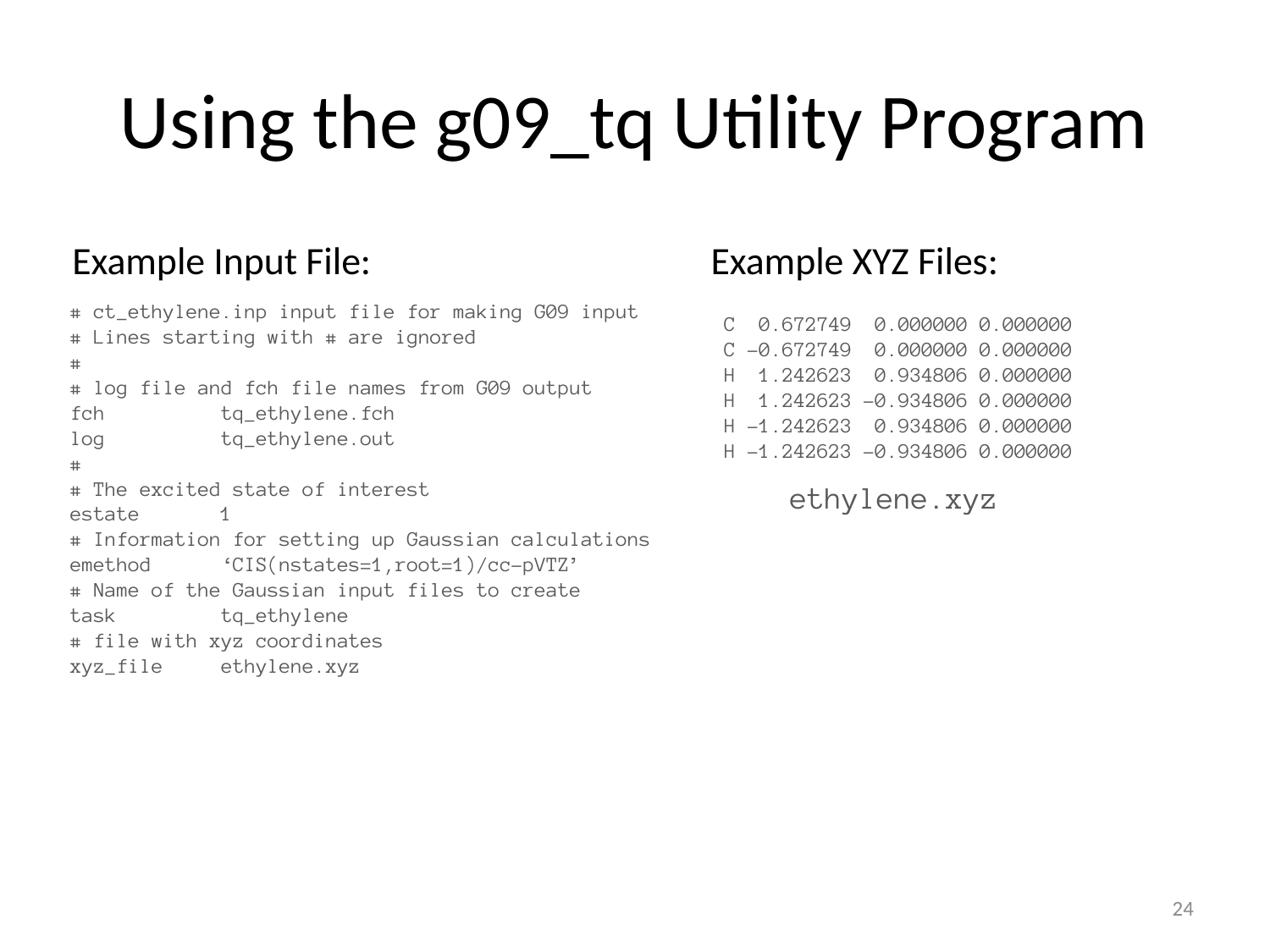

# Using the g09_tq Utility Program
Example XYZ Files:
Example Input File:
# ct_ethylene.inp input file for making G09 input
# Lines starting with # are ignored
#
# log file and fch file names from G09 output
fch          tq_ethylene.fch
log          tq_ethylene.out
#
# The excited state of interest
estate	  1
# Information for setting up Gaussian calculations
emethod      ‘CIS(nstates=1,root=1)/cc-pVTZ’
# Name of the Gaussian input files to create
task         tq_ethylene
# file with xyz coordinates
xyz_file     ethylene.xyz

C  0.672749  0.000000 0.000000
C -0.672749  0.000000 0.000000
H  1.242623  0.934806 0.000000
H  1.242623 -0.934806 0.000000
H -1.242623  0.934806 0.000000
H -1.242623 -0.934806 0.000000

ethylene.xyz
24